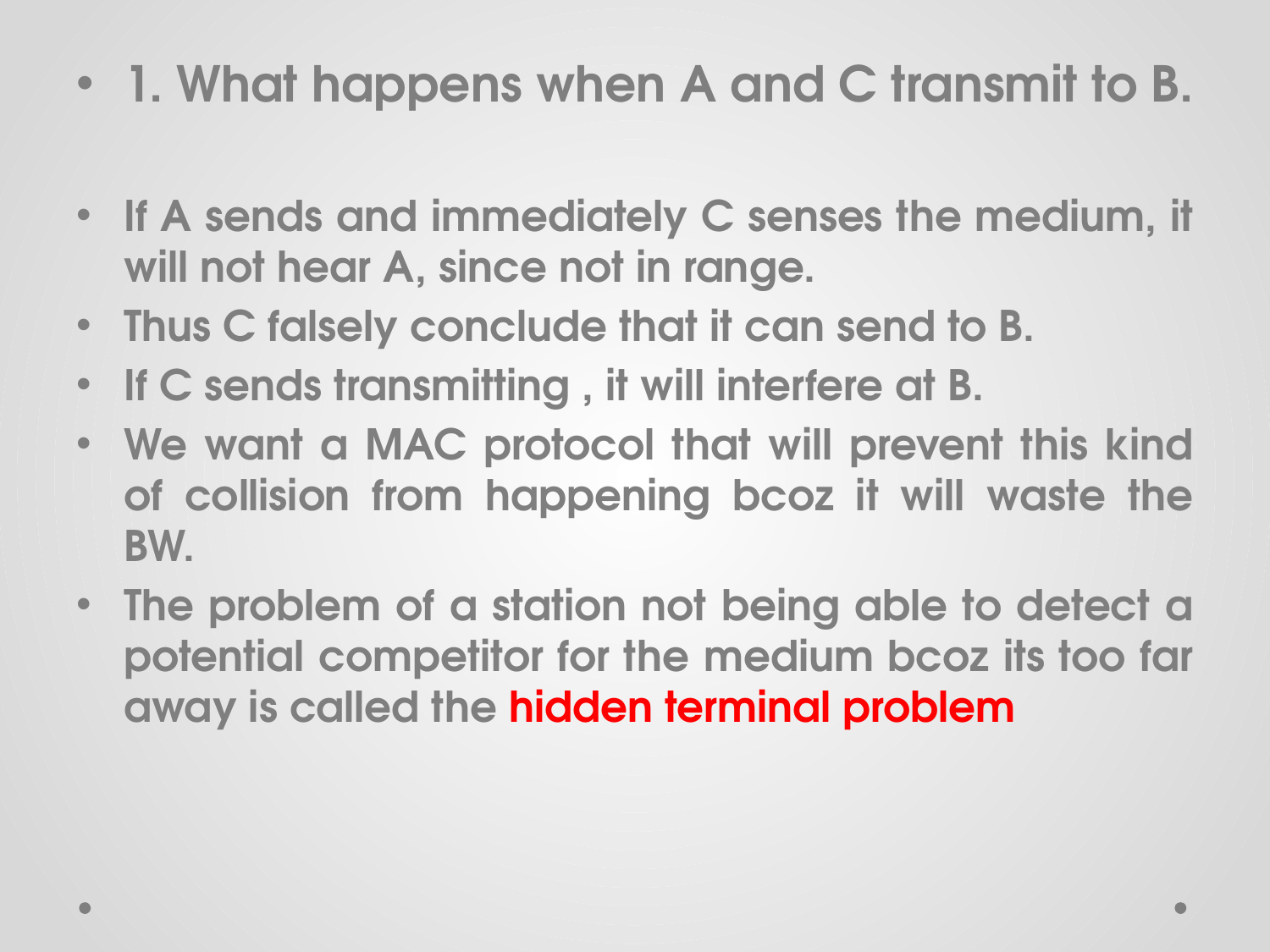

1. What happens when A and C transmit to B.

If A sends and immediately C senses the medium, it will not hear A, since not in range.
Thus C falsely conclude that it can send to B.
If C sends transmitting , it will interfere at B.
We want a MAC protocol that will prevent this kind of collision from happening bcoz it will waste the BW.
The problem of a station not being able to detect a potential competitor for the medium bcoz its too far away is called the hidden terminal problem